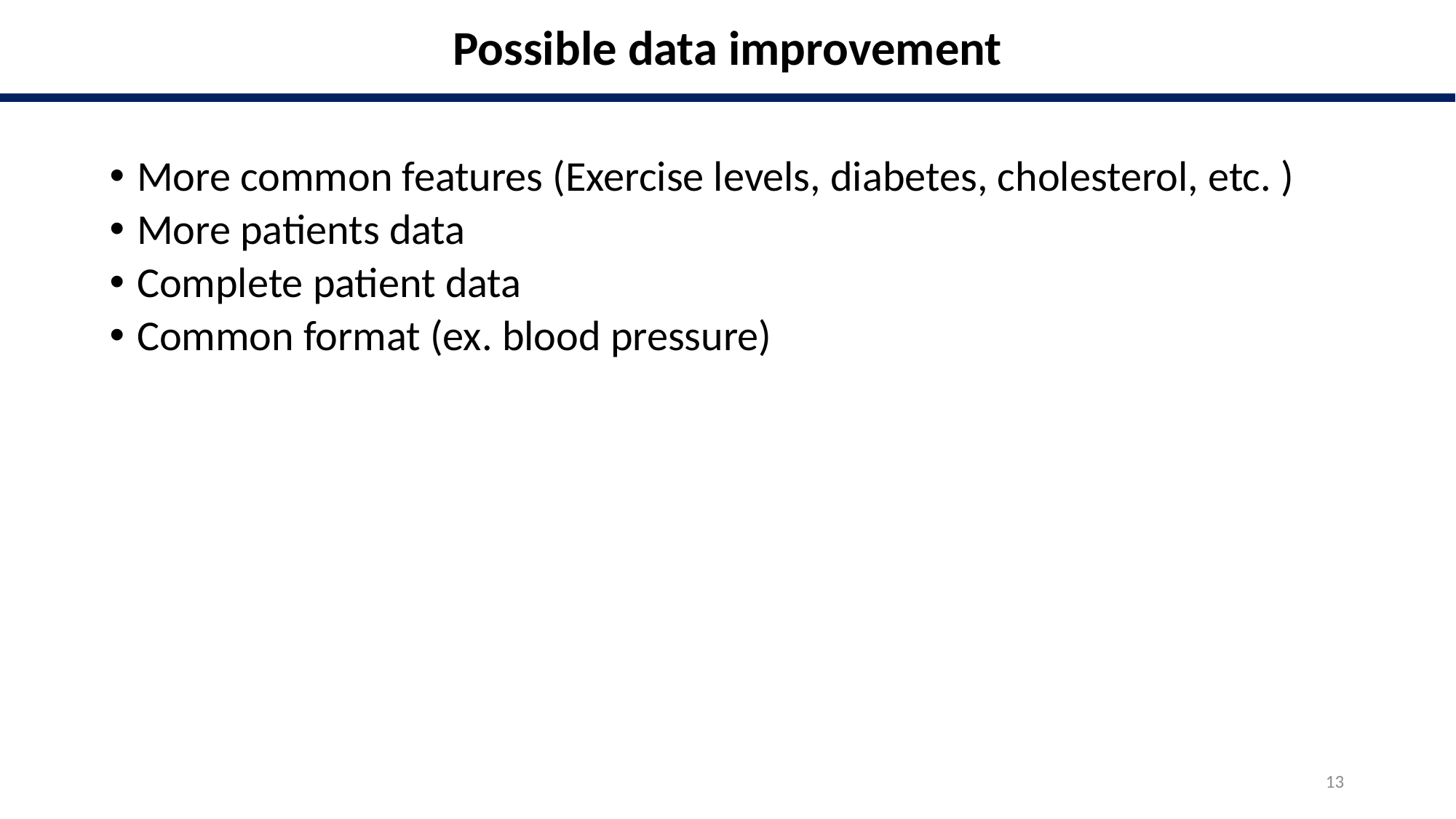

Possible data improvement

Conclusion
More common features (Exercise levels, diabetes, cholesterol, etc. )
More patients data
Complete patient data
Common format (ex. blood pressure)

13